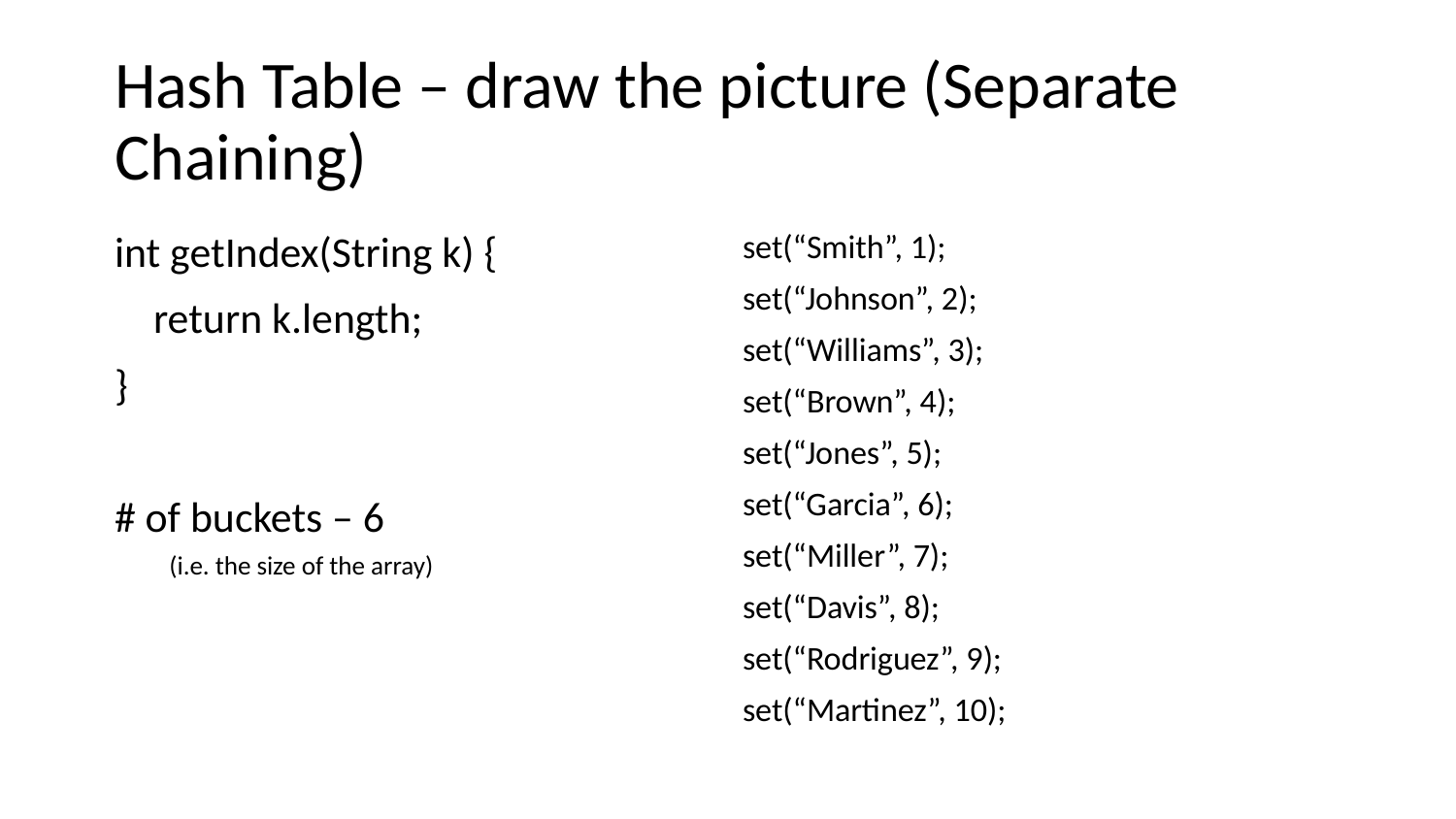

# Hash Table – draw the picture (Separate Chaining)
int getIndex(String k) {
    return k.length;
}

# of buckets – 6
(i.e. the size of the array)

set(“Smith”, 1);
set(“Johnson”, 2);
set(“Williams”, 3);
set(“Brown”, 4);
set(“Jones”, 5);
set(“Garcia”, 6);
set(“Miller”, 7);
set(“Davis”, 8);
set(“Rodriguez”, 9);
set(“Martinez”, 10);